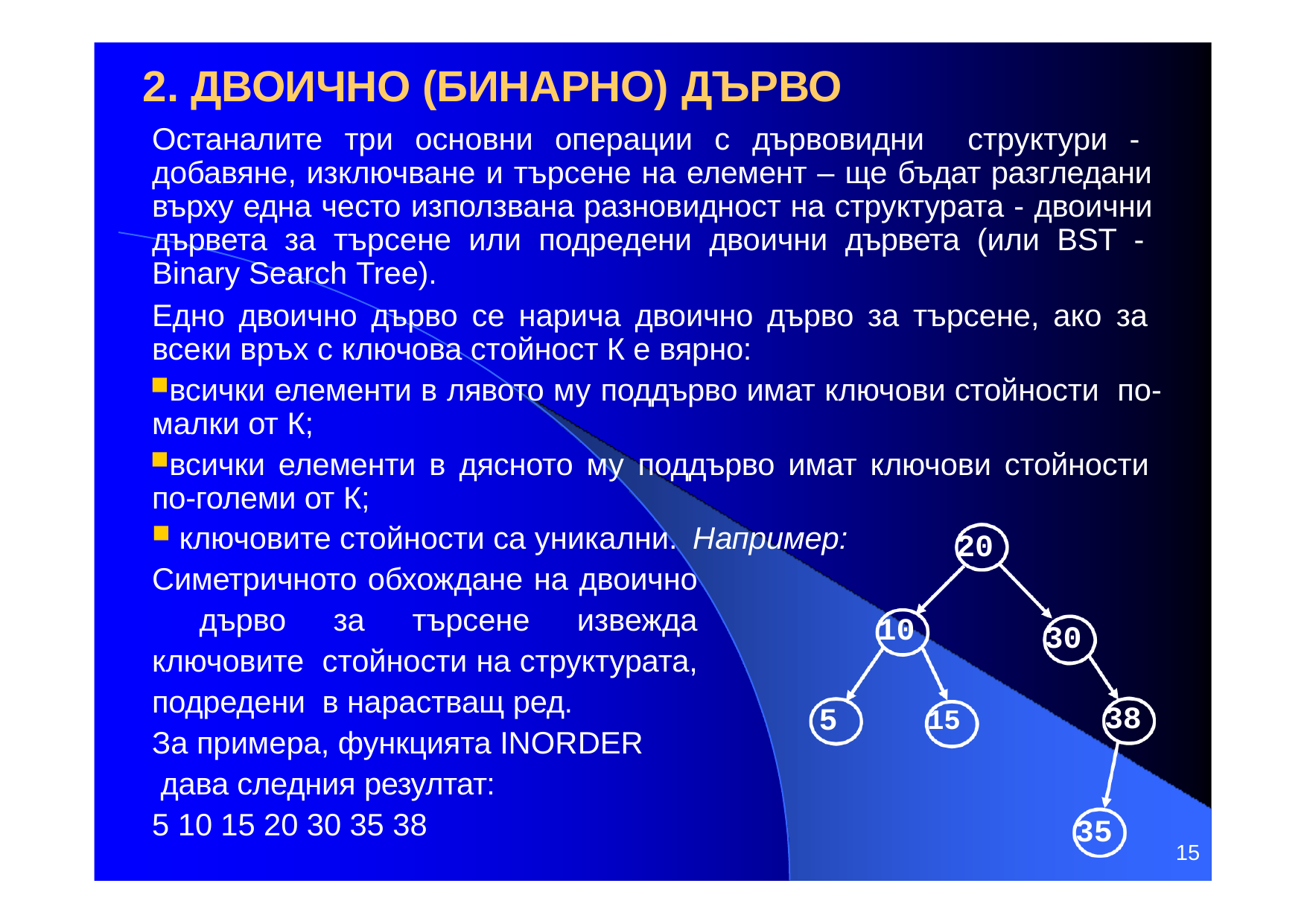

# 2. ДВОИЧНО (БИНАРНО) ДЪРВО
Останалите три основни операции с дървовидни  структури -  добавяне, изключване и търсене на елемент – ще бъдат разгледани  върху една често използвана разновидност на структурата - двоични  дървета за търсене или подредени двоични дървета (или BST -  Binary Search Tree).
Едно двоично дърво се нарича двоично дърво за търсене, ако за  всеки връх с ключова стойност К е вярно:
всички елементи в лявото му поддърво имат ключови стойности  по-малки от К;
всички елементи в дясното му поддърво имат ключови стойности  по-големи от К;

ключовите стойности са уникални. Например:
Симетричното обхождане на двоично  дърво за търсене извежда ключовите  стойности на структурата, подредени  в нарастващ ред.

20
10
30
38
5
15
За примера, функцията INORDER  дава следния резултат:
5 10 15 20 30 35 38
35
15